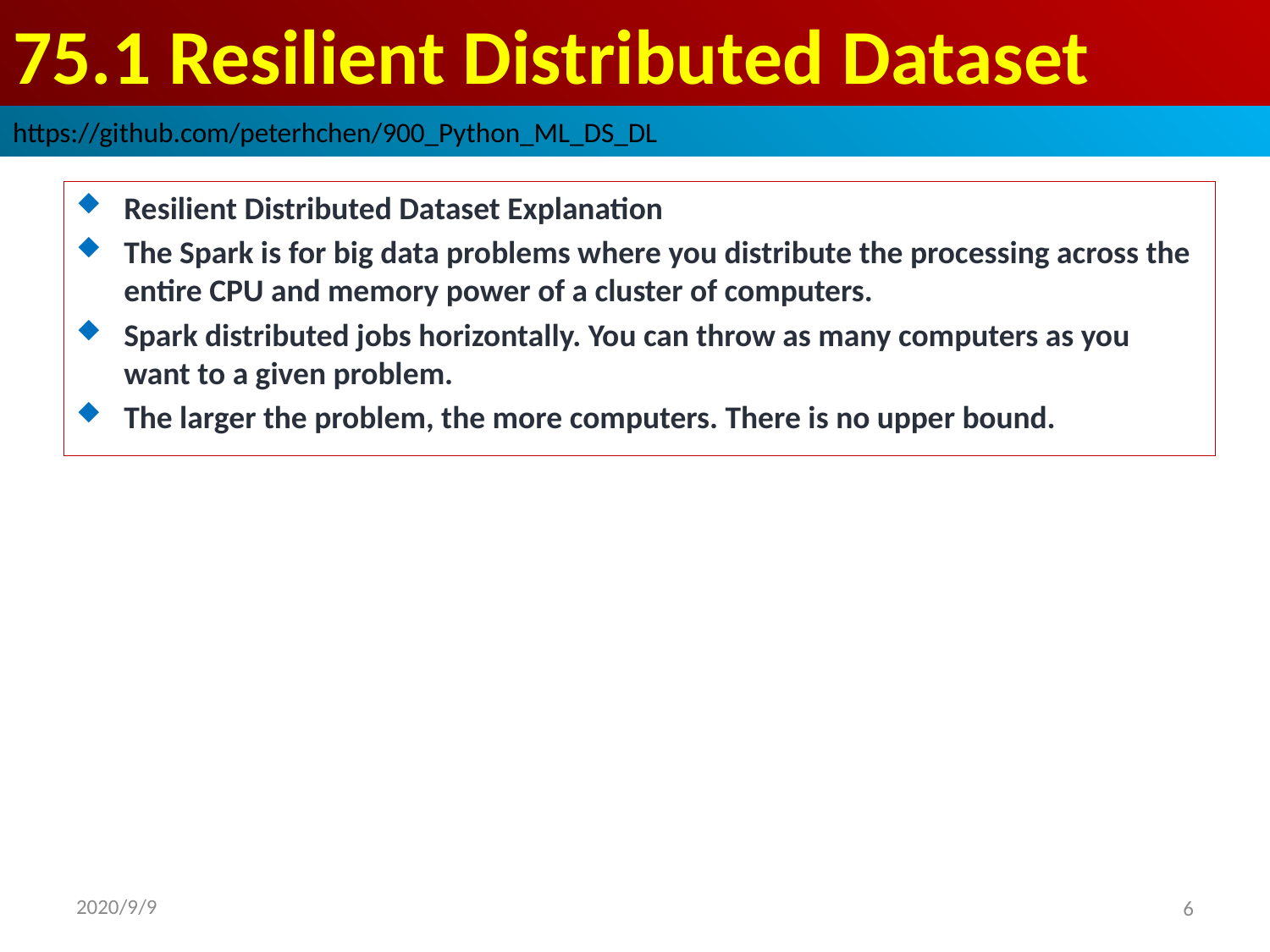

# 75.1 Resilient Distributed Dataset
https://github.com/peterhchen/900_Python_ML_DS_DL
Resilient Distributed Dataset Explanation
The Spark is for big data problems where you distribute the processing across the entire CPU and memory power of a cluster of computers.
Spark distributed jobs horizontally. You can throw as many computers as you want to a given problem.
The larger the problem, the more computers. There is no upper bound.
2020/9/9
6